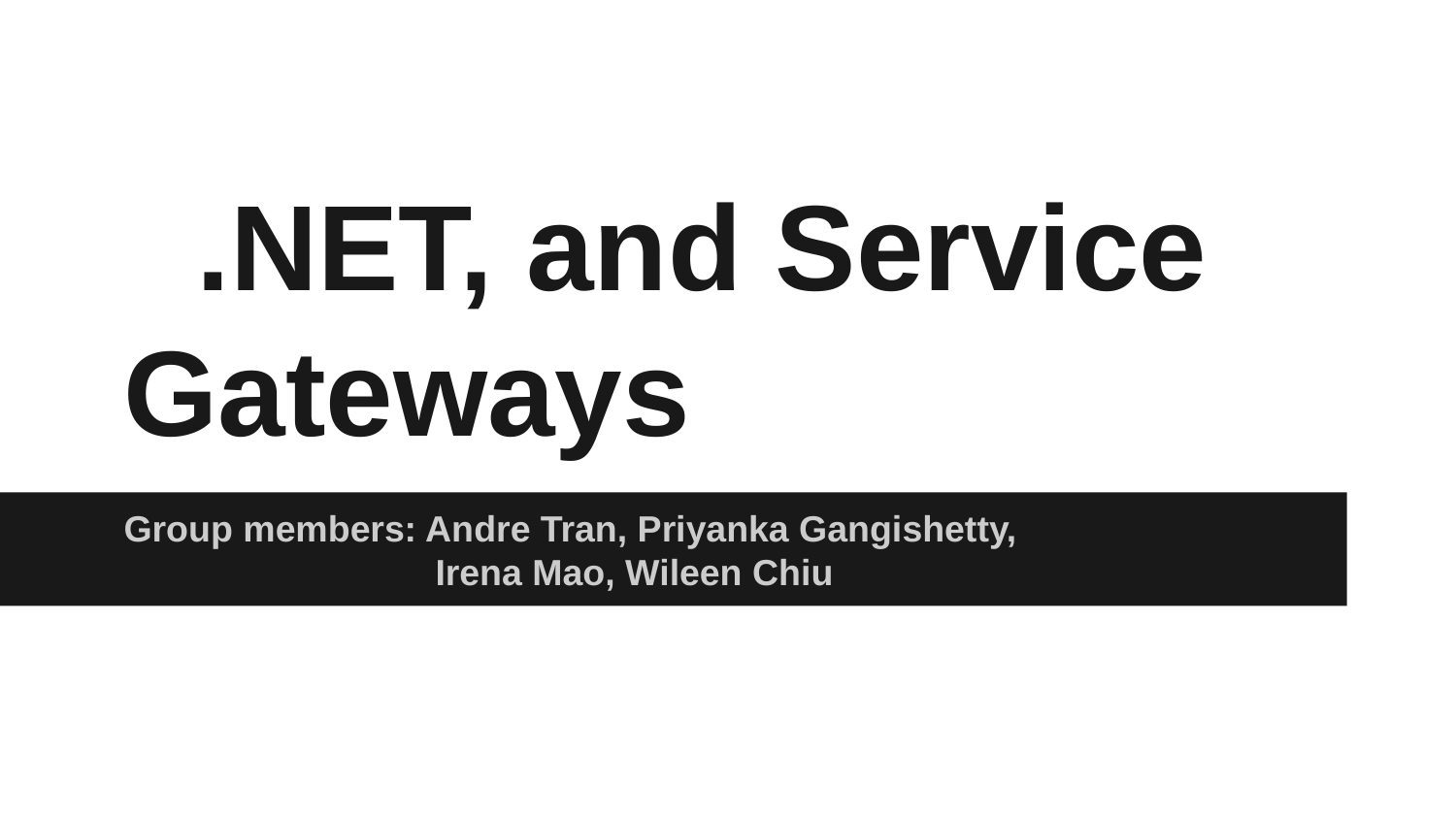

# .NET, and Service Gateways
Group members: Andre Tran, Priyanka Gangishetty,
  Irena Mao, Wileen Chiu